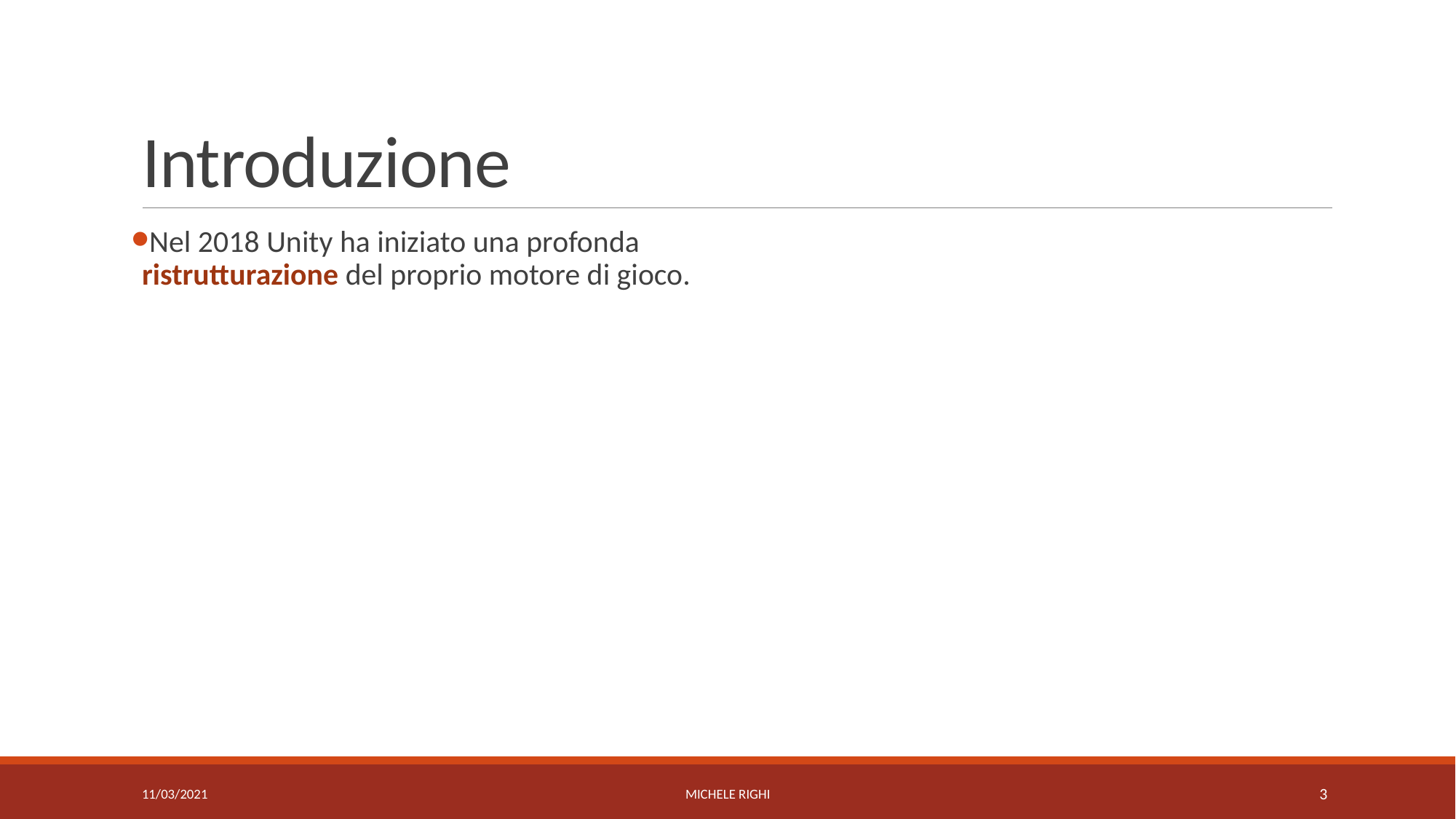

# Introduzione
Nel 2018 Unity ha iniziato una profonda ristrutturazione del proprio motore di gioco.
11/03/2021
Michele Righi
3